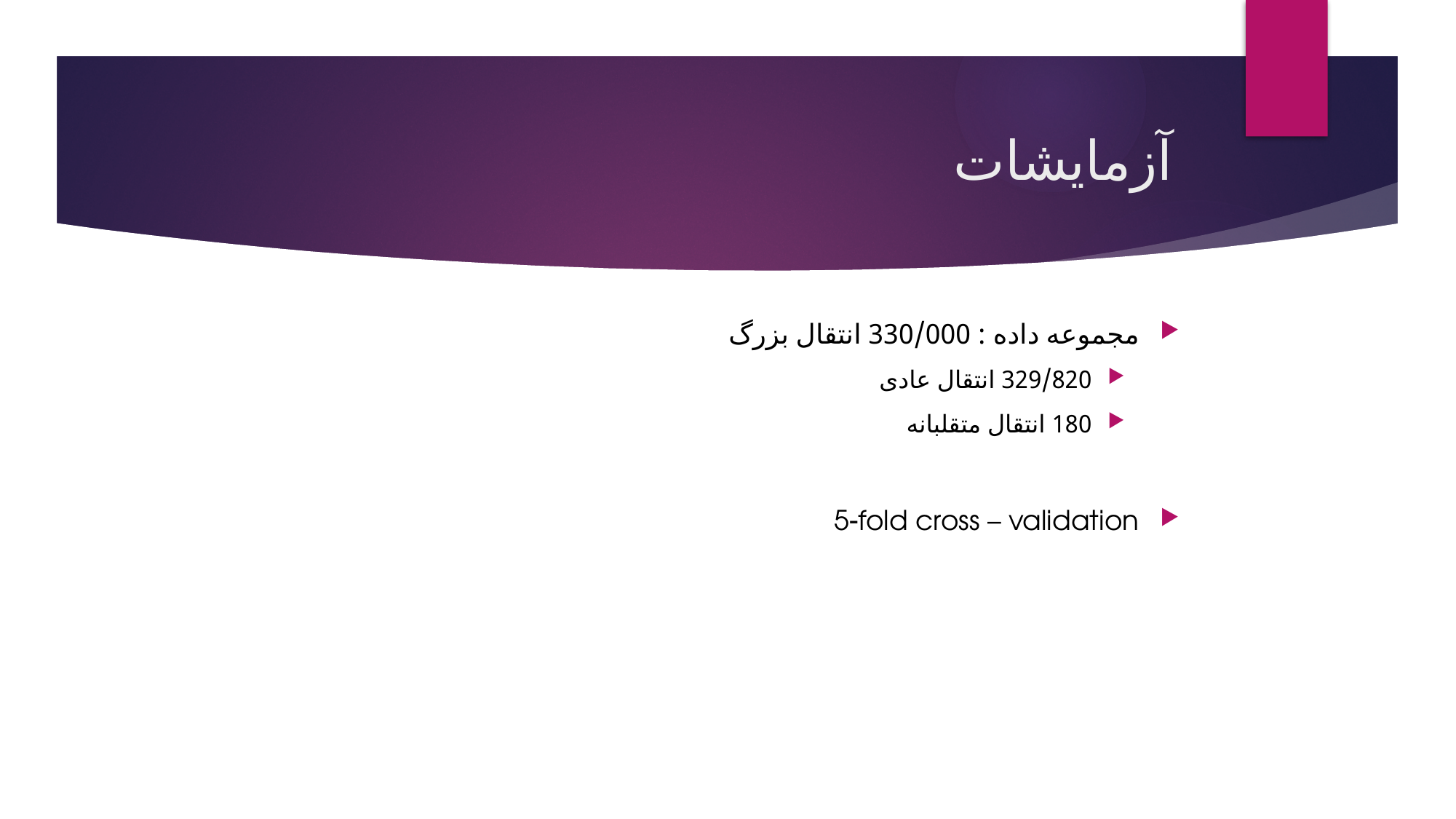

# آزمایشات
مجموعه داده : 330/000 انتقال بزرگ
329/820 انتقال عادی
180 انتقال متقلبانه

5−fold cross – validation